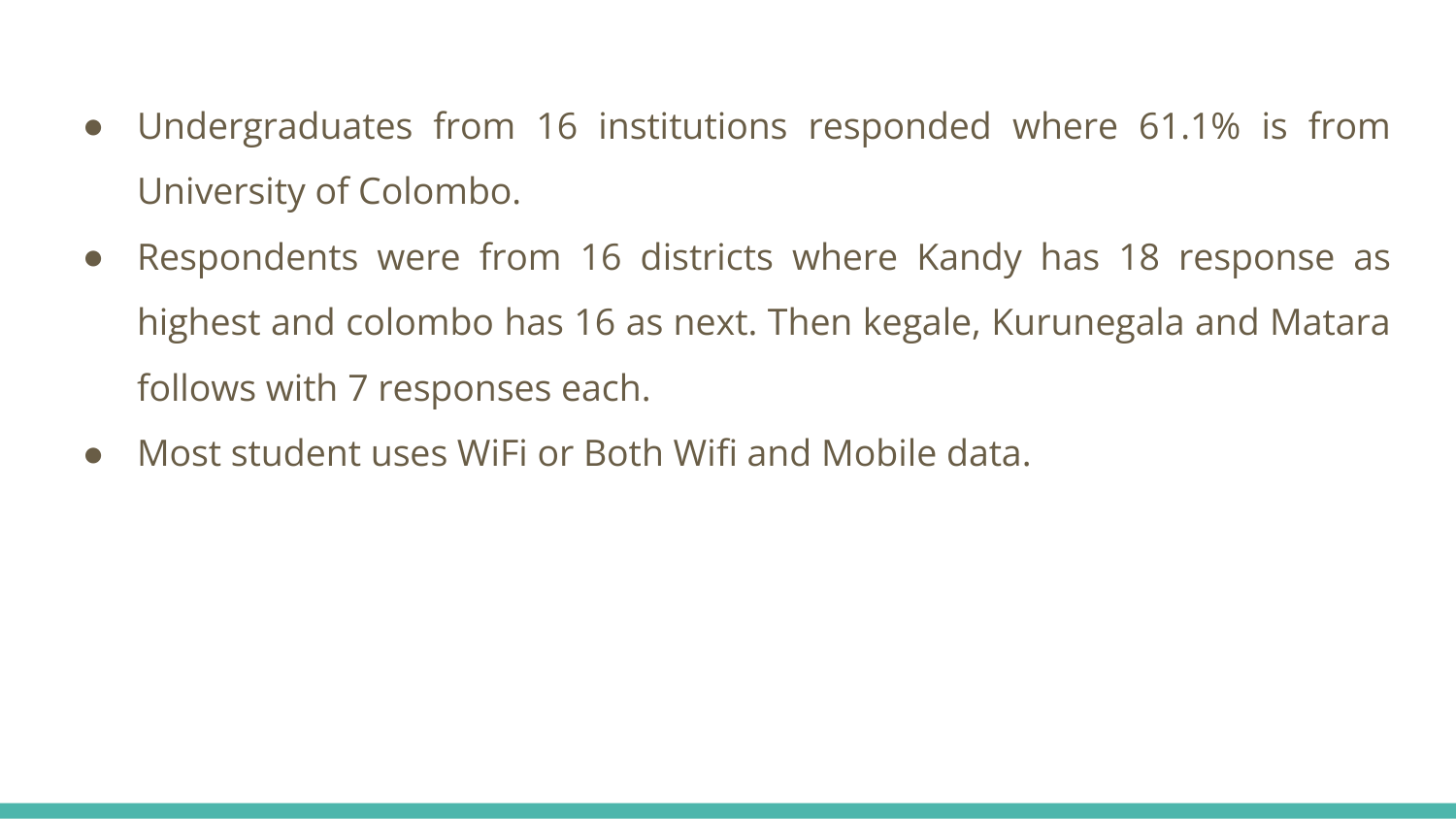

Undergraduates from 16 institutions responded where 61.1% is from University of Colombo.
Respondents were from 16 districts where Kandy has 18 response as highest and colombo has 16 as next. Then kegale, Kurunegala and Matara follows with 7 responses each.
Most student uses WiFi or Both Wifi and Mobile data.